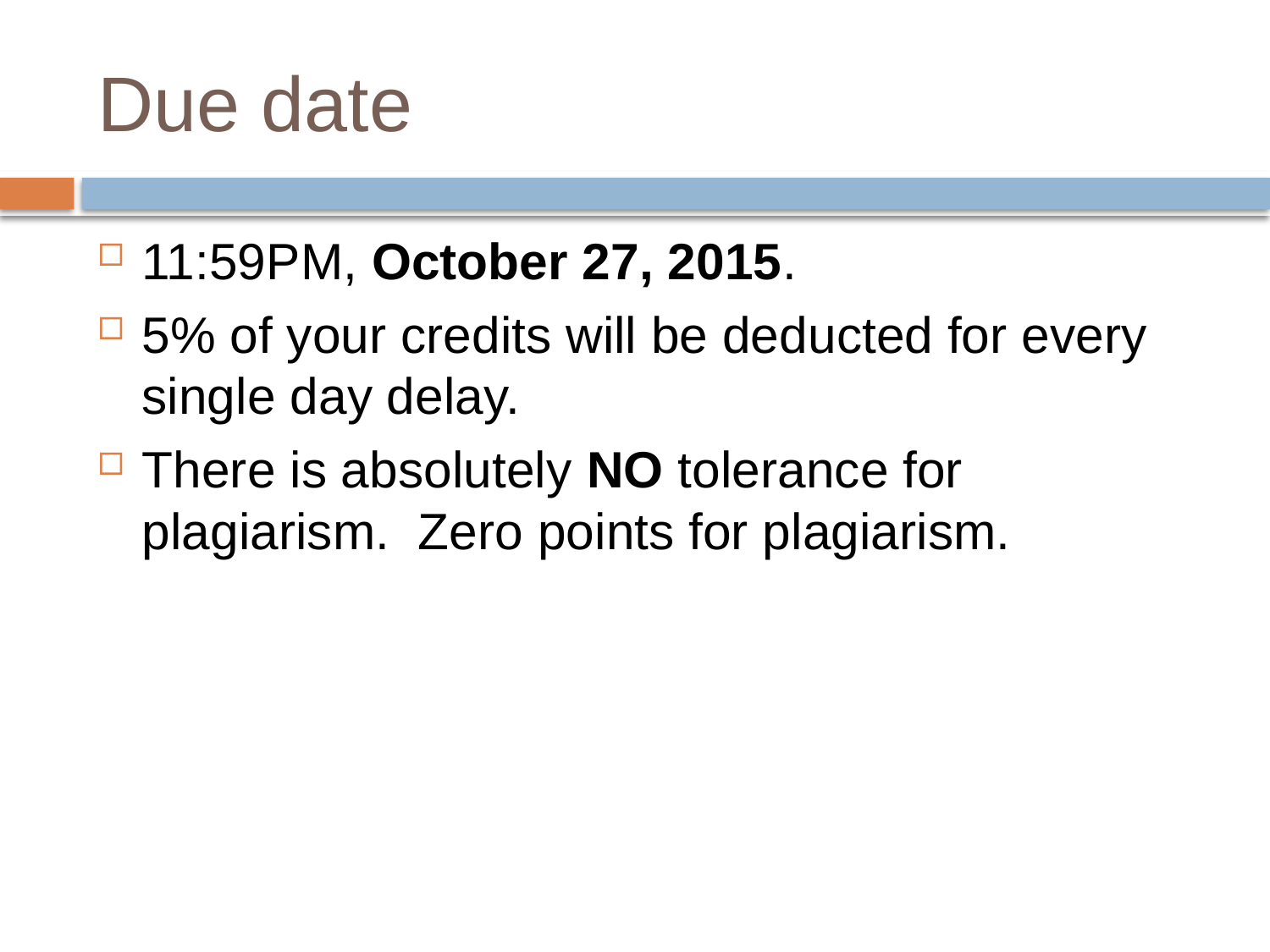

# Due date
11:59PM, October 27, 2015.
5% of your credits will be deducted for every single day delay.
There is absolutely NO tolerance for plagiarism.  Zero points for plagiarism.